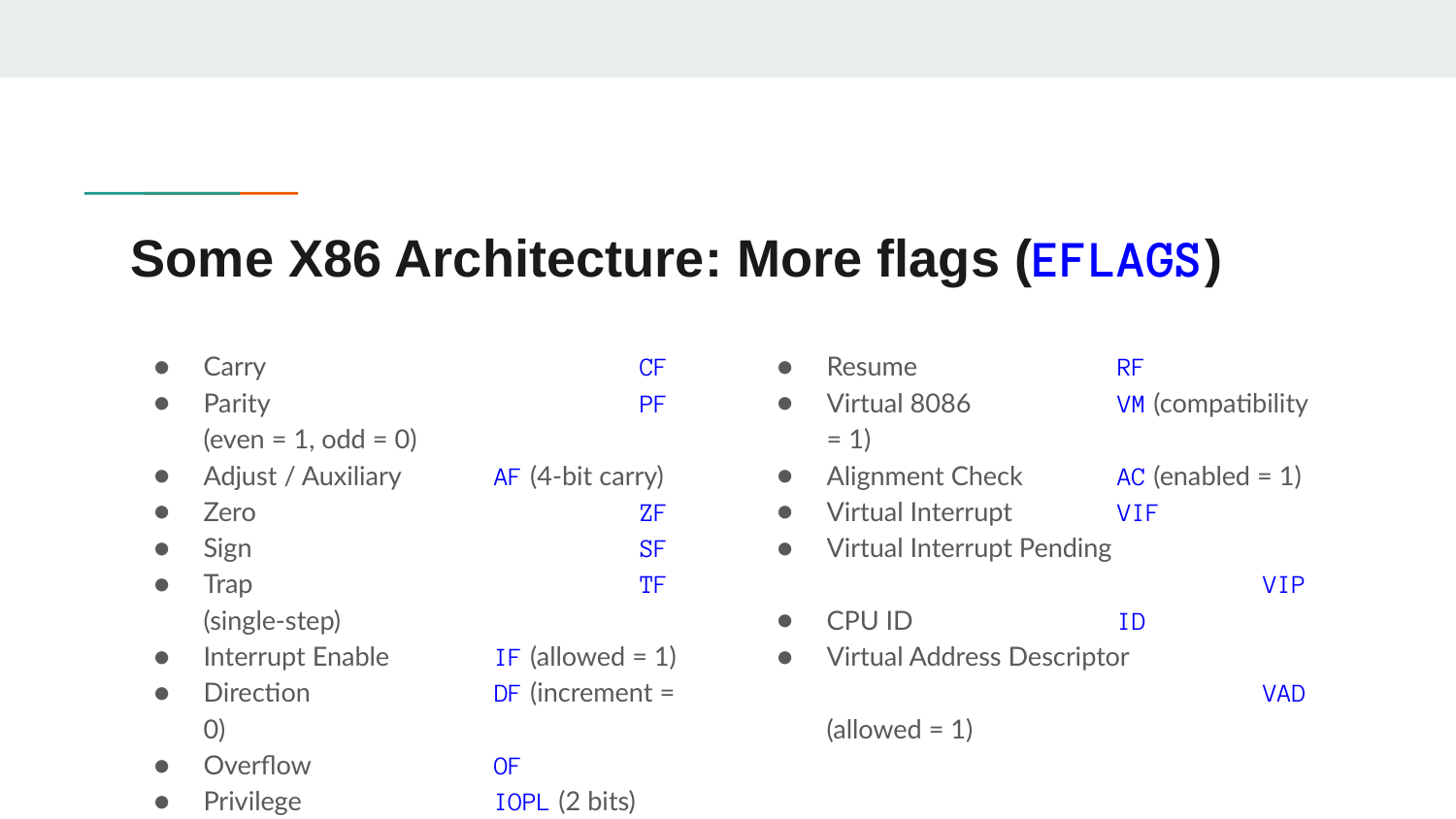

# Some X86 Architecture: More flags (EFLAGS)
Carry			CF
Parity			PF (even = 1, odd = 0)
Adjust / Auxiliary	AF (4-bit carry)
Zero			ZF
Sign			SF
Trap			TF (single-step)
Interrupt Enable	IF (allowed = 1)
Direction		DF (increment = 0)
Overflow		OF
Privilege		IOPL (2 bits)
Resume		RF
Virtual 8086		VM (compatibility = 1)
Alignment Check	AC (enabled = 1)
Virtual Interrupt	VIF
Virtual Interrupt Pending
			VIP
CPU ID		ID
Virtual Address Descriptor
			VAD (allowed = 1)